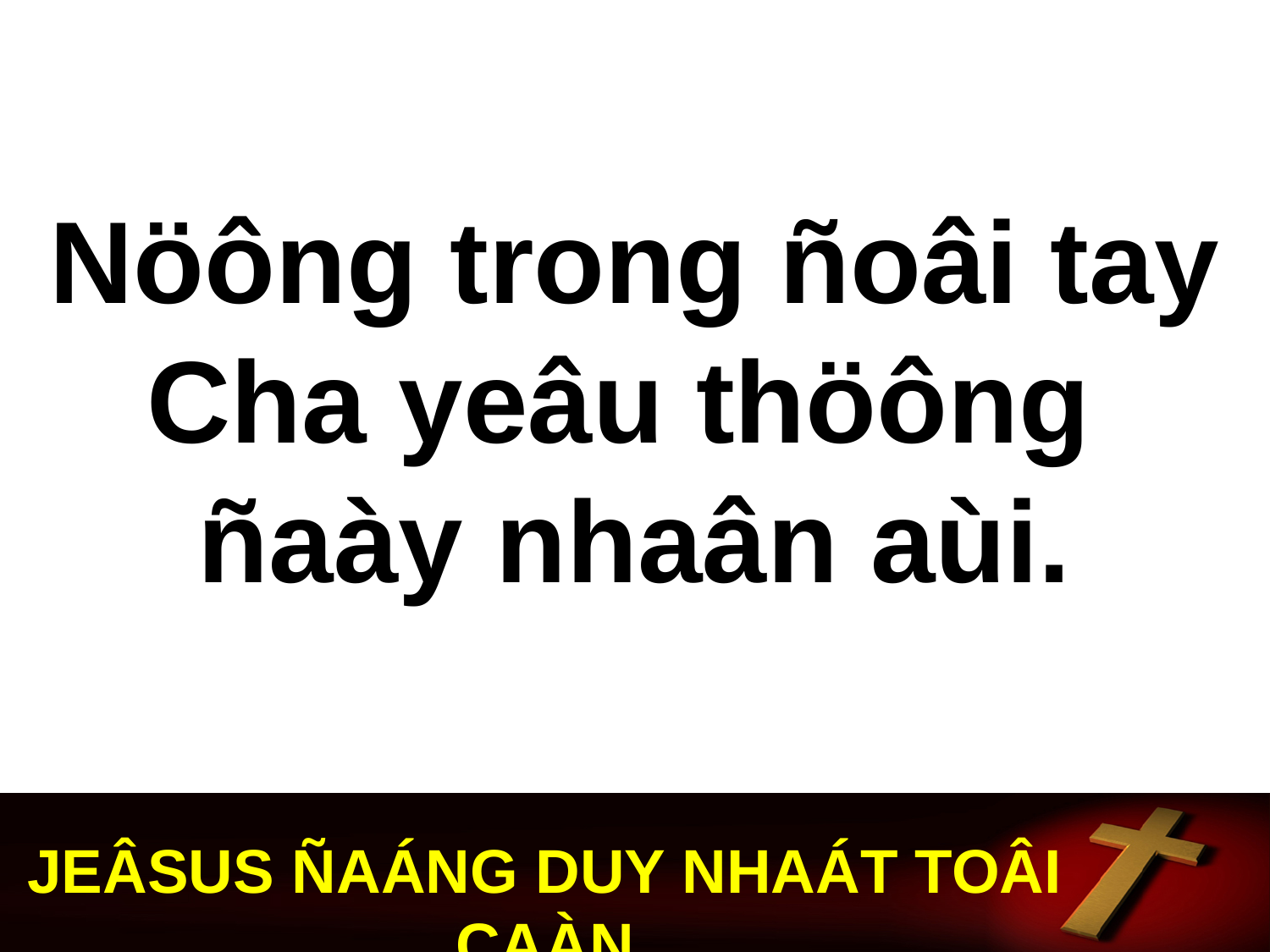

Nöông trong ñoâi tay Cha yeâu thöông
ñaày nhaân aùi.
JEÂSUS ÑAÁNG DUY NHAÁT TOÂI CAÀN